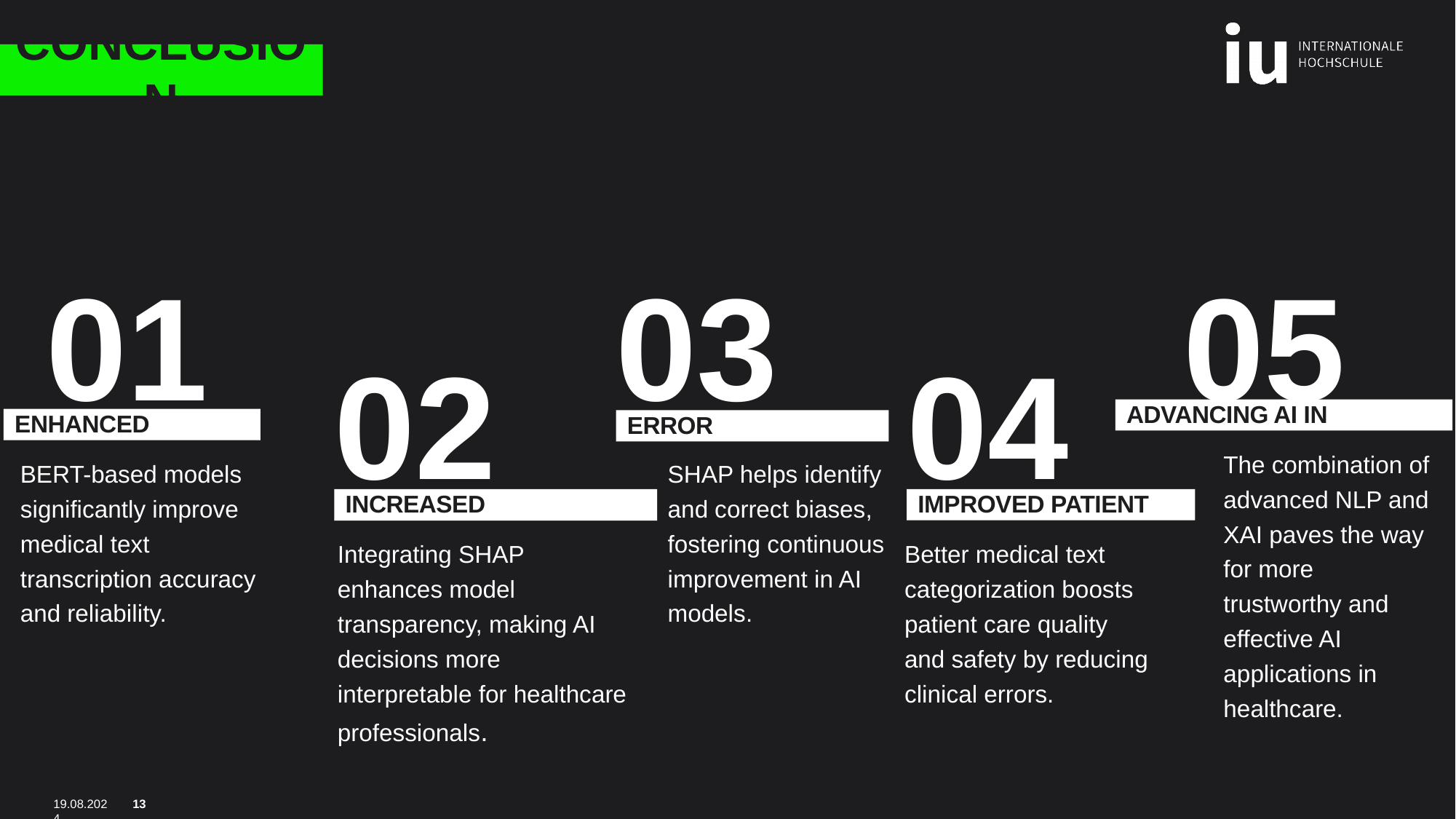

CONCLUSION
Advancing AI in Healthcare
Enhanced Accuracy
Error Identification
The combination of advanced NLP and XAI paves the way for more trustworthy and effective AI applications in healthcare.

BERT-based models significantly improve medical text transcription accuracy and reliability.

SHAP helps identify and correct biases, fostering continuous improvement in AI models.

Increased Transparency
Improved Patient Care
Integrating SHAP enhances model transparency, making AI decisions more interpretable for healthcare professionals.

Better medical text categorization boosts patient care quality and safety by reducing clinical errors.

19.08.2024
13